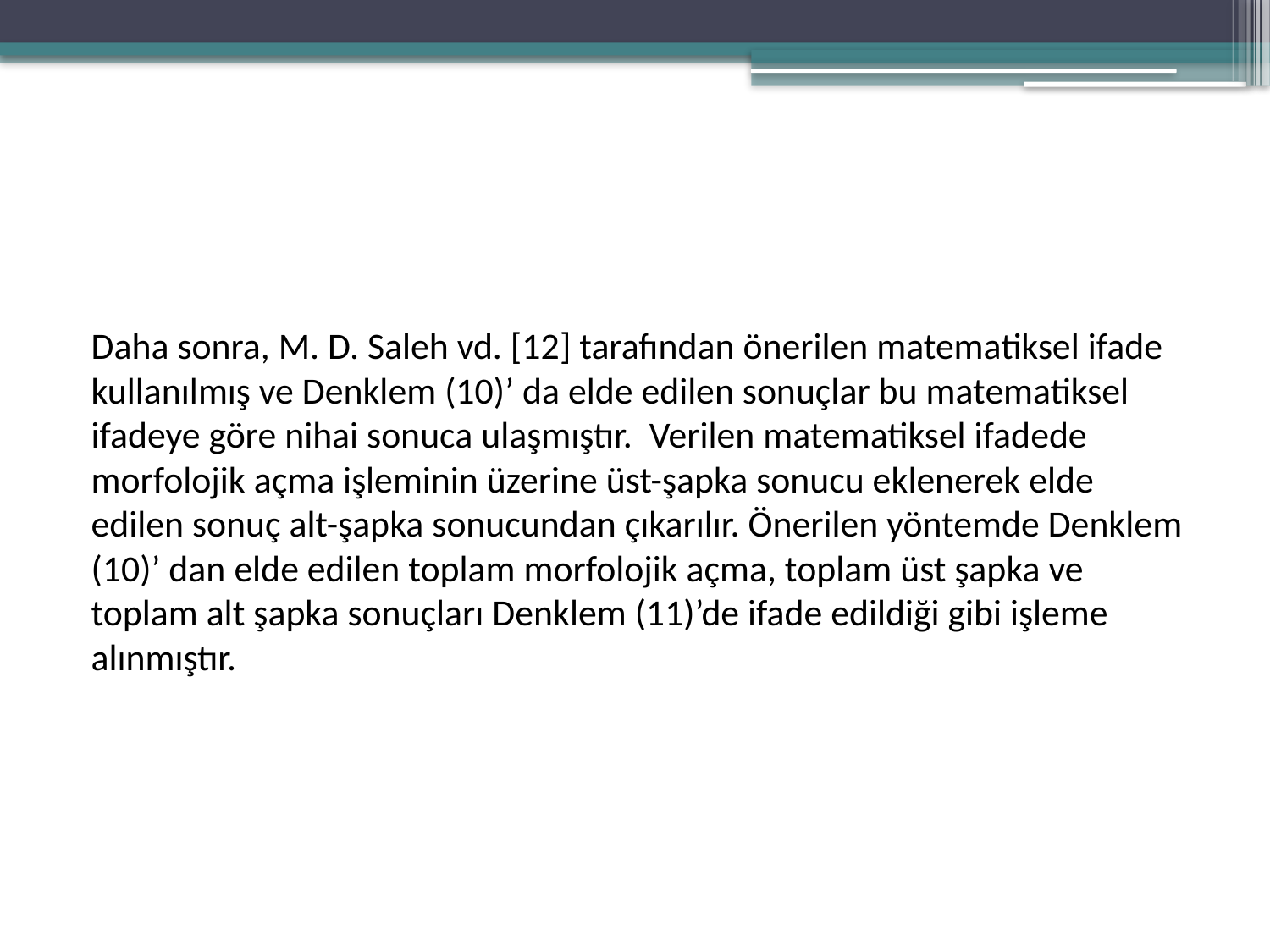

Daha sonra, M. D. Saleh vd. [12] tarafından önerilen matematiksel ifade kullanılmış ve Denklem (10)’ da elde edilen sonuçlar bu matematiksel ifadeye göre nihai sonuca ulaşmıştır.  Verilen matematiksel ifadede morfolojik açma işleminin üzerine üst-şapka sonucu eklenerek elde edilen sonuç alt-şapka sonucundan çıkarılır. Önerilen yöntemde Denklem (10)’ dan elde edilen toplam morfolojik açma, toplam üst şapka ve toplam alt şapka sonuçları Denklem (11)’de ifade edildiği gibi işleme alınmıştır.